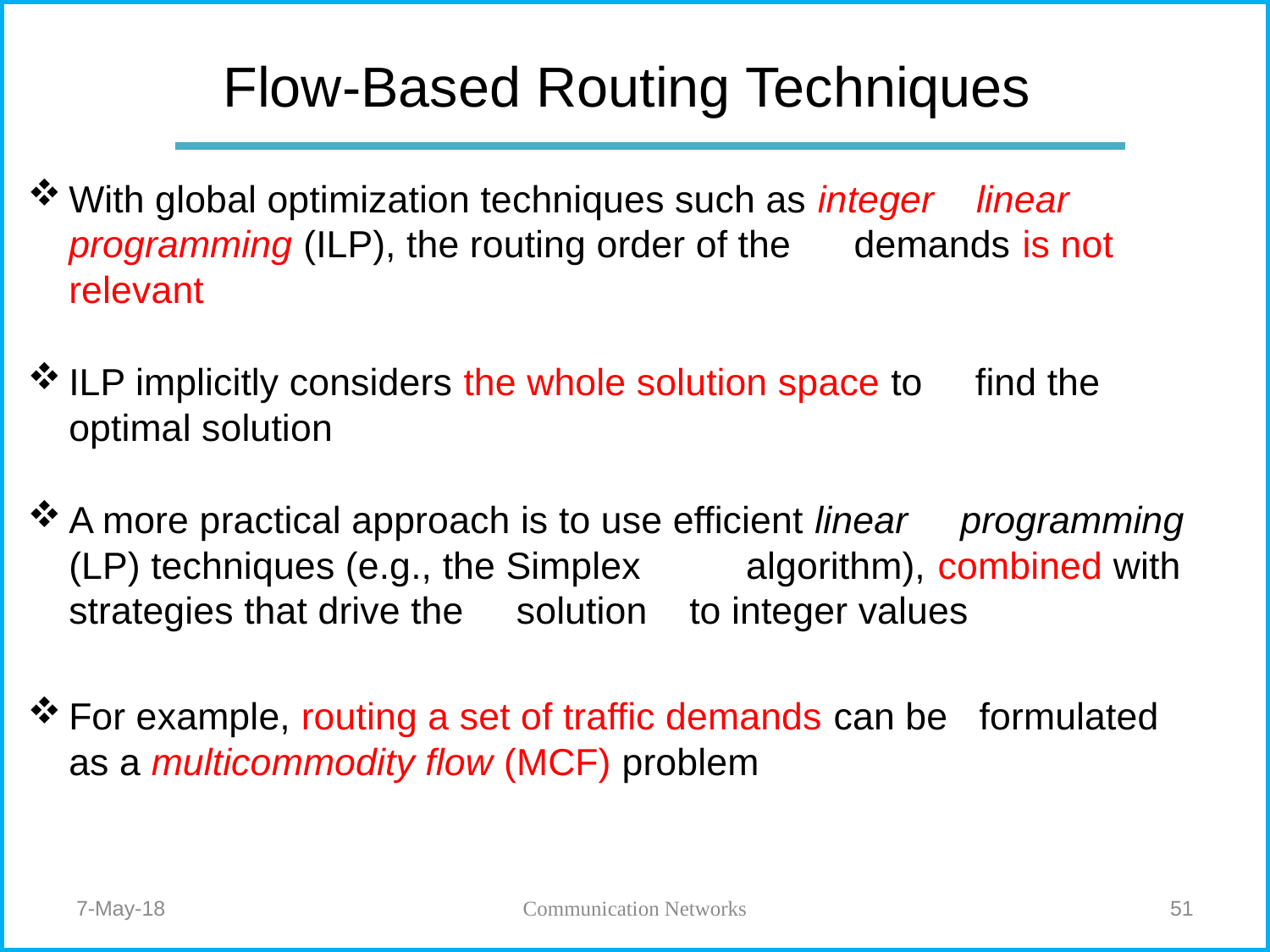

# Flow-Based Routing Techniques
With global optimization techniques such as integer    linear programming (ILP), the routing order of the      demands is not relevant

ILP implicitly considers the whole solution space to     find the optimal solution

A more practical approach is to use efficient linear     programming (LP) techniques (e.g., the Simplex          algorithm), combined with strategies that drive the     solution    to integer values

For example, routing a set of traffic demands can be   formulated as a multicommodity flow (MCF) problem
7-May-18
Communication Networks
51